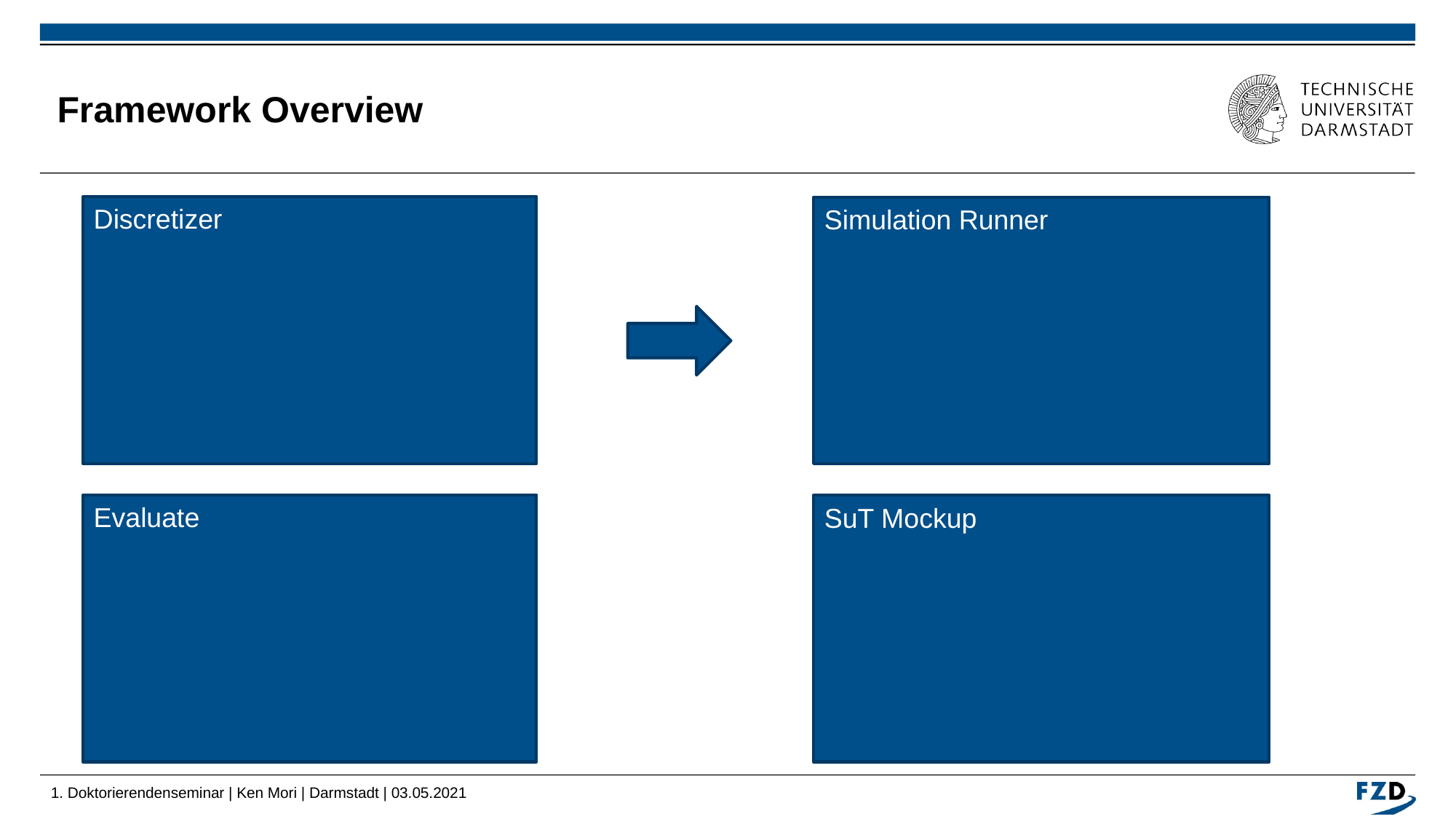

# Framework Overview
Discretizer
Simulation Runner

Evaluate
SuT Mockup